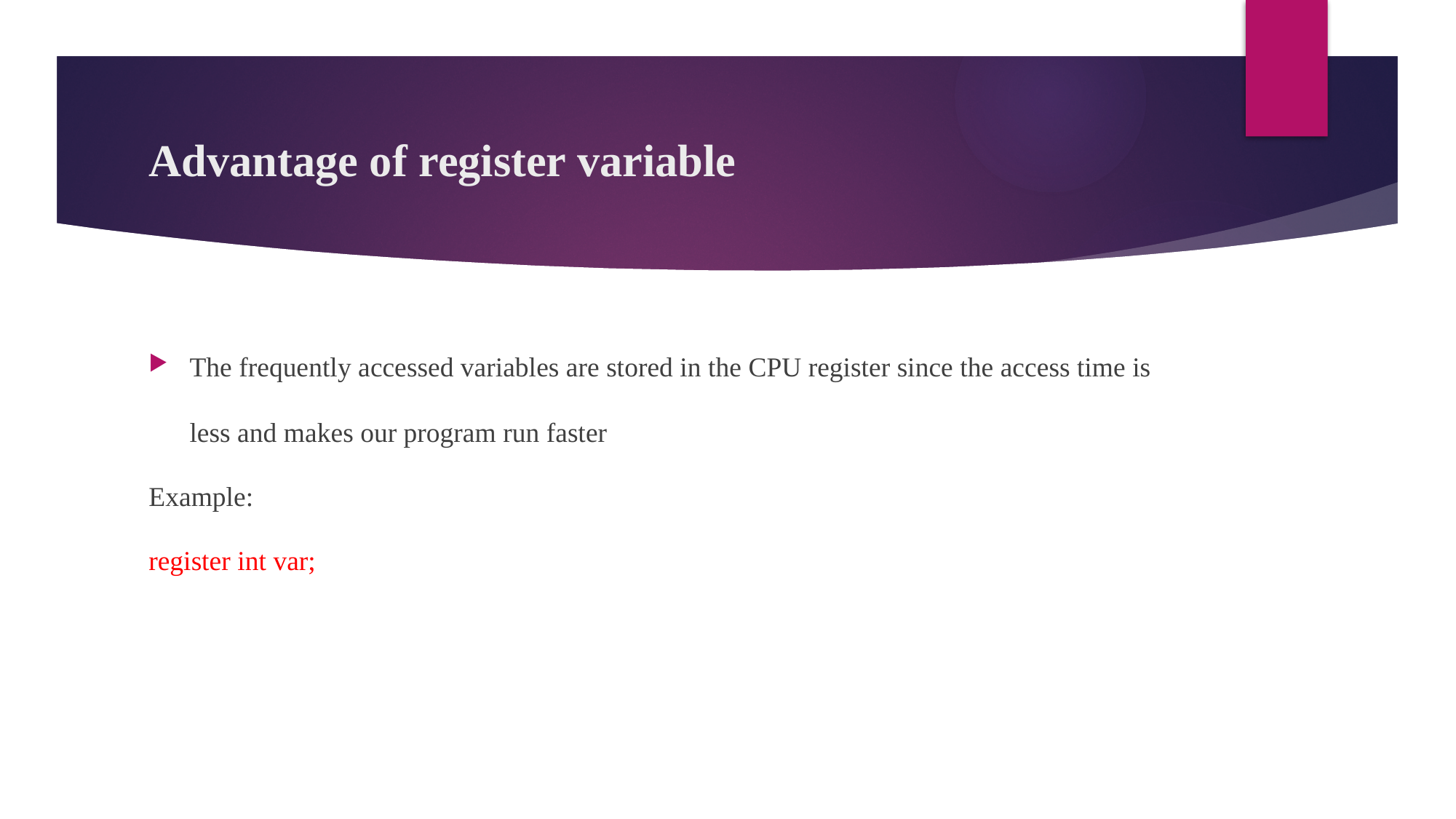

# Advantage of register variable
The frequently accessed variables are stored in the CPU register since the access time is less and makes our program run faster
Example:
register int var;